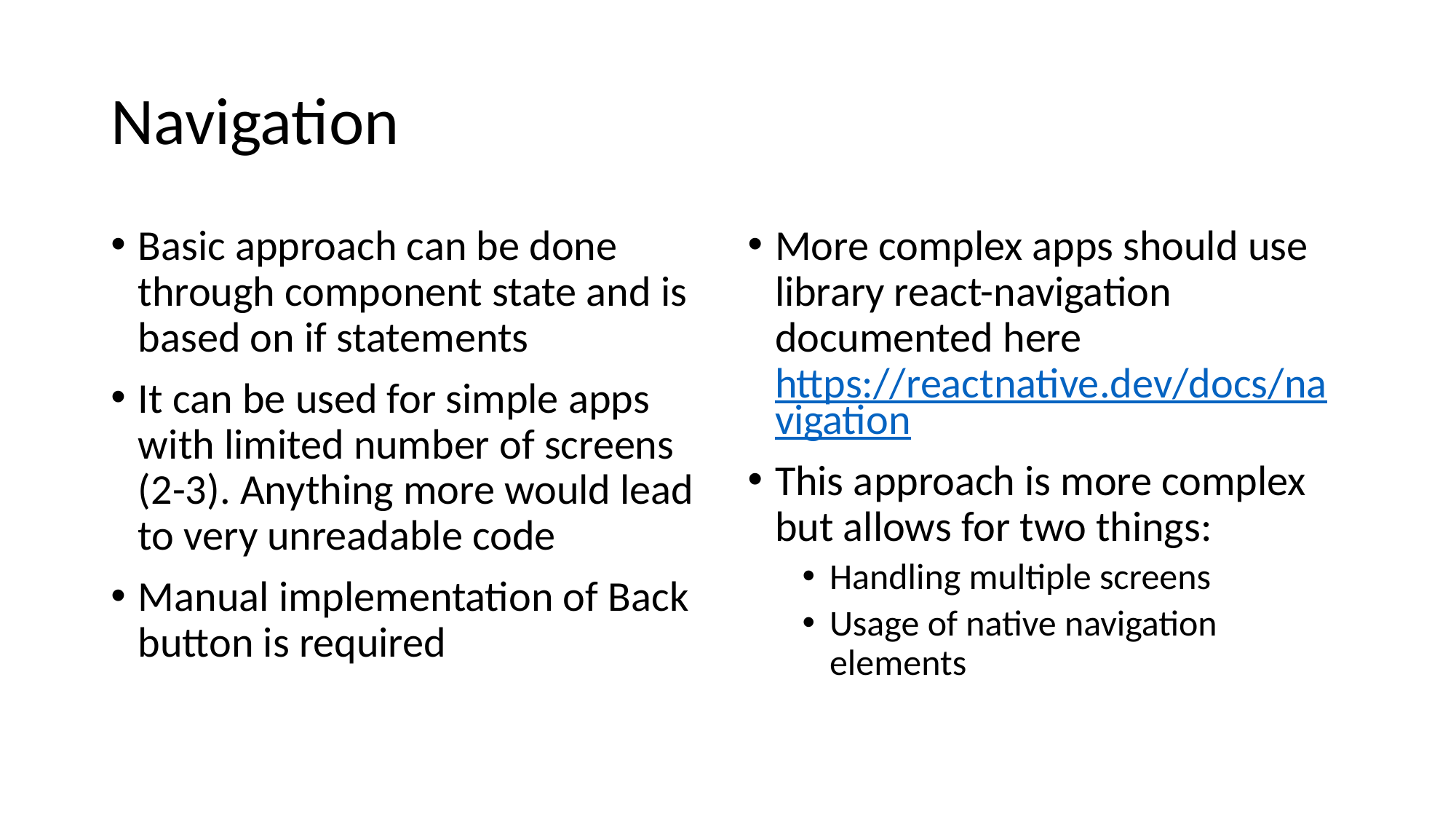

# Navigation
Basic approach can be done through component state and is based on if statements
It can be used for simple apps with limited number of screens (2-3). Anything more would lead to very unreadable code
Manual implementation of Back button is required
More complex apps should use library react-navigation documented here https://reactnative.dev/docs/navigation
This approach is more complex but allows for two things:
Handling multiple screens
Usage of native navigation elements